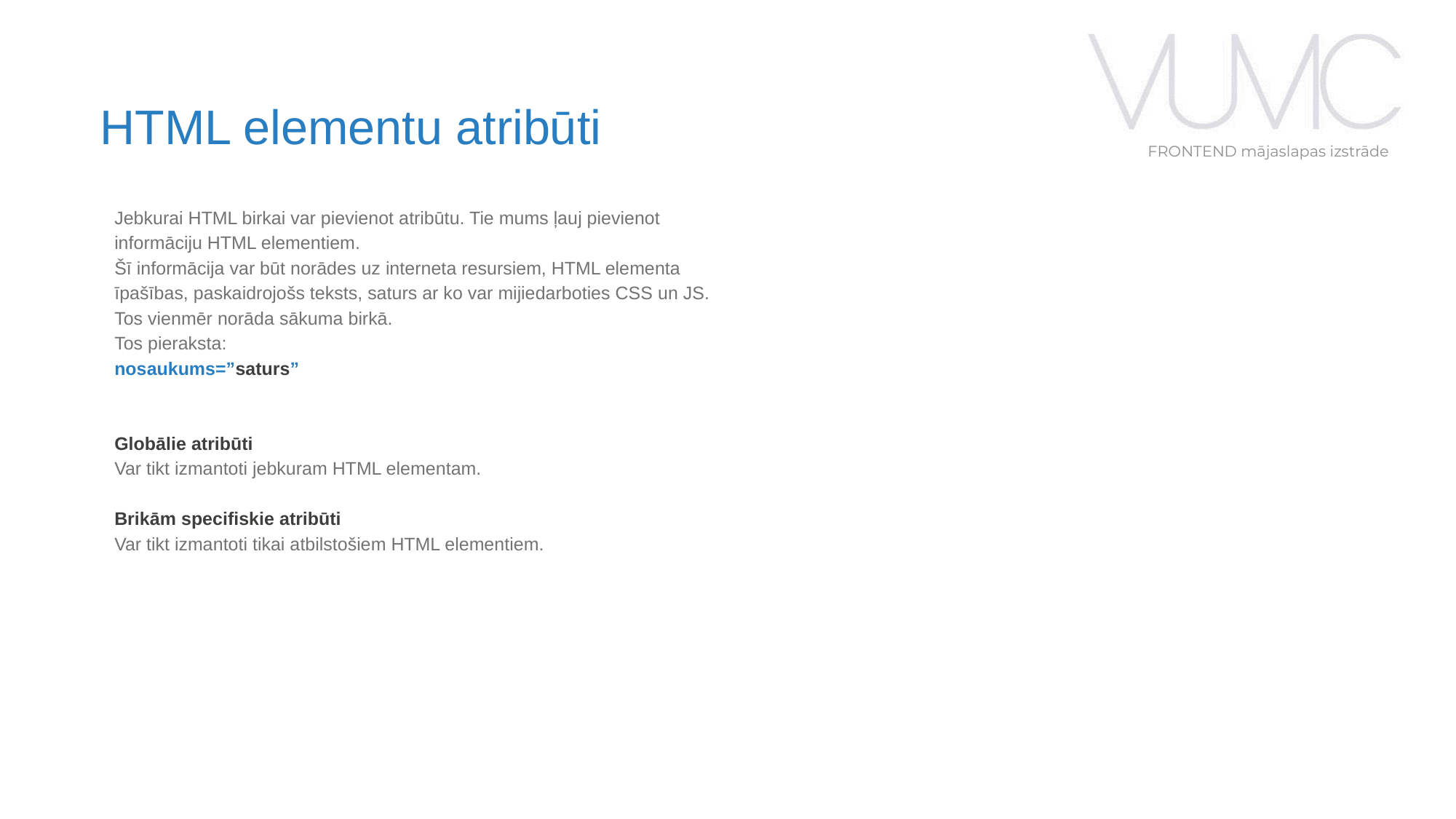

HTML elementu atribūti
FRONTEND mājaslapas izstrāde
Jebkurai HTML birkai var pievienot atribūtu. Tie mums ļauj pievienot informāciju HTML elementiem.
Šī informācija var būt norādes uz interneta resursiem, HTML elementa īpašības, paskaidrojošs teksts, saturs ar ko var mijiedarboties CSS un JS.
Tos vienmēr norāda sākuma birkā.
Tos pieraksta:
nosaukums=”saturs”

Globālie atribūti
Var tikt izmantoti jebkuram HTML elementam.

Brikām specifiskie atribūti
Var tikt izmantoti tikai atbilstošiem HTML elementiem.

44